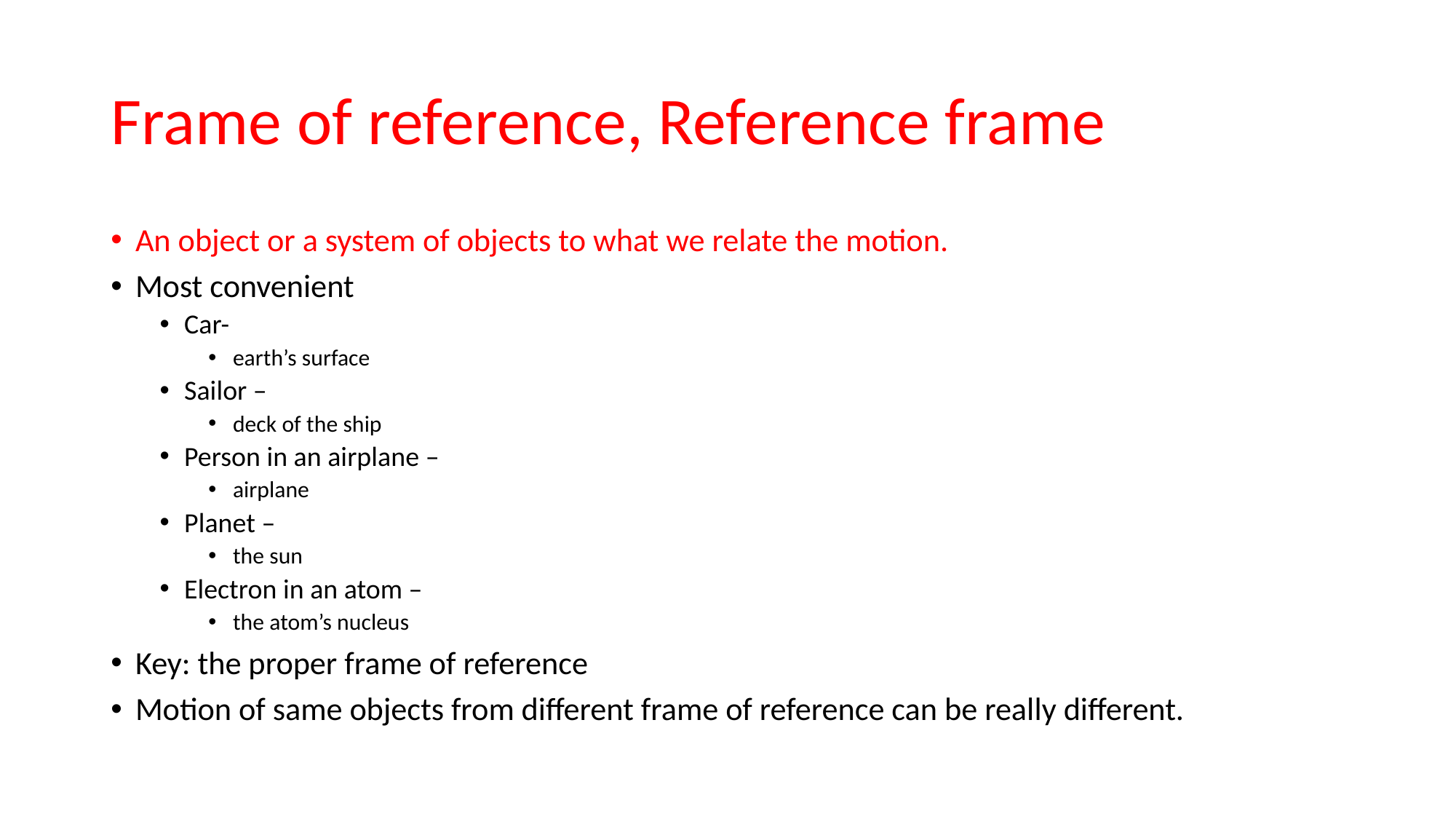

# Frame of reference, Reference frame
An object or a system of objects to what we relate the motion.
Most convenient
Car-
earth’s surface
Sailor –
deck of the ship
Person in an airplane –
airplane
Planet –
the sun
Electron in an atom –
the atom’s nucleus
Key: the proper frame of reference
Motion of same objects from different frame of reference can be really different.